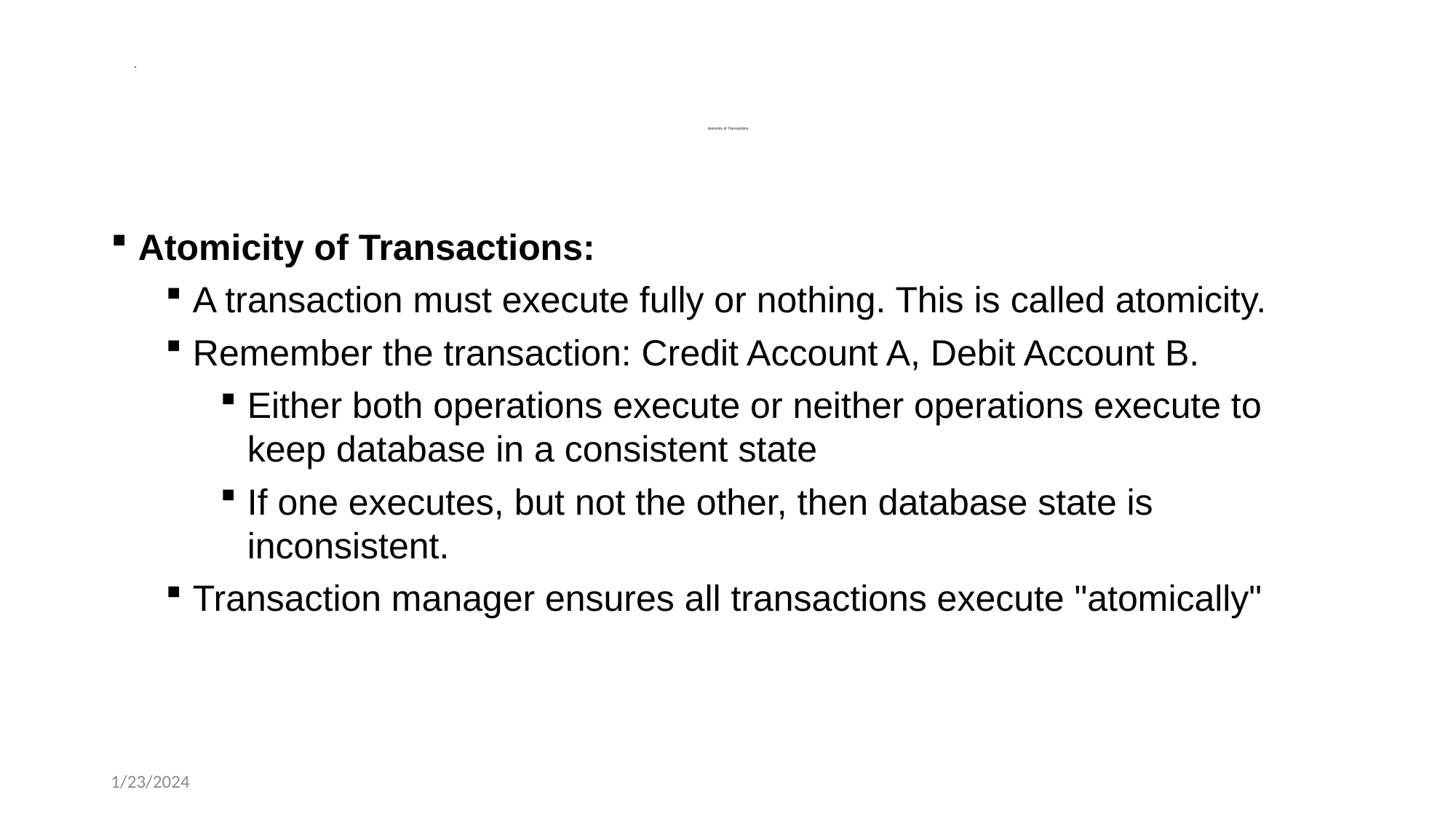

# Atomicity of Transactions
Atomicity of Transactions:
A transaction must execute fully or nothing. This is called atomicity.
Remember the transaction: Credit Account A, Debit Account B.
Either both operations execute or neither operations execute to keep database in a consistent state
If one executes, but not the other, then database state is inconsistent.
Transaction manager ensures all transactions execute "atomically"
1/23/2024